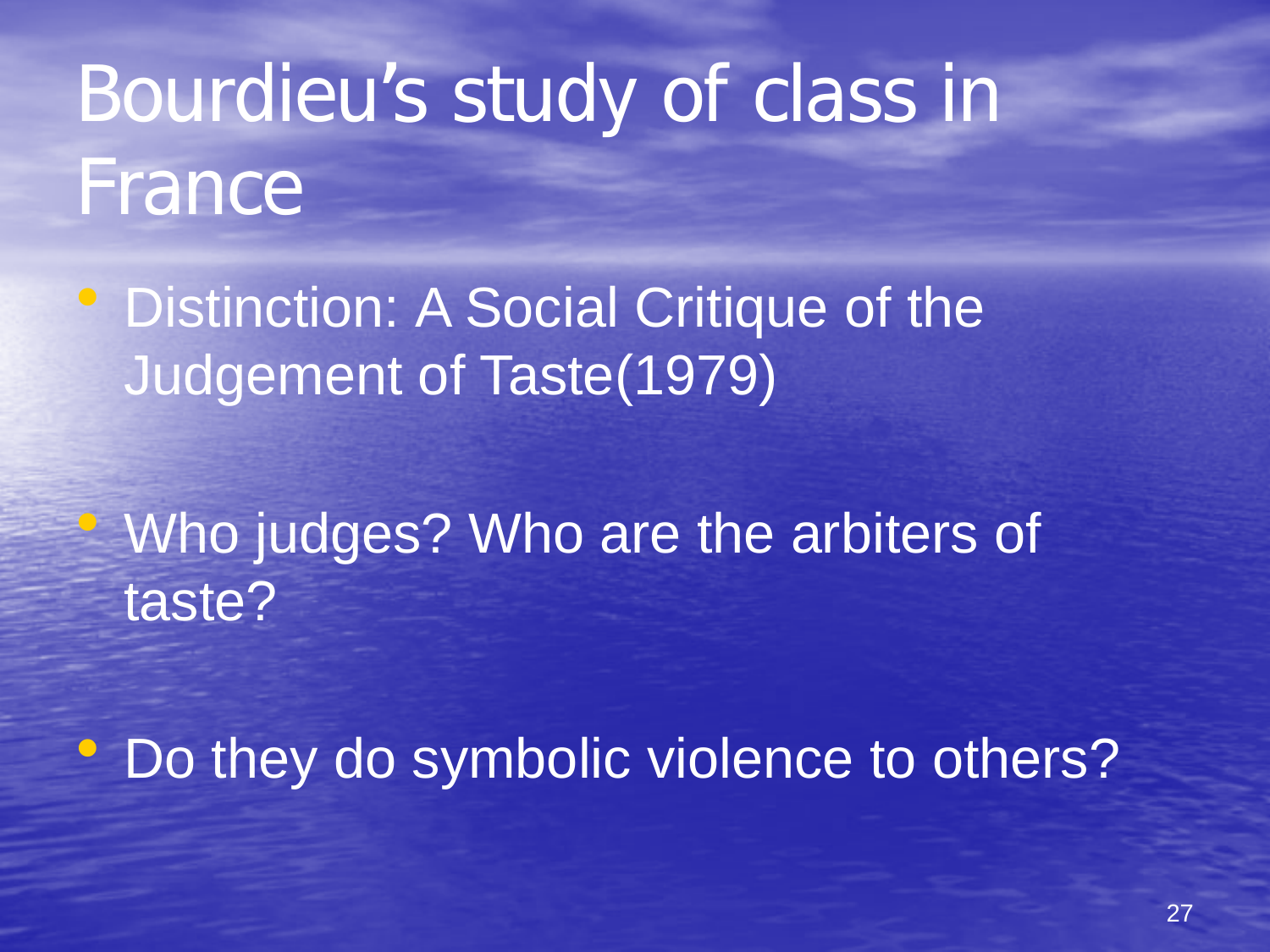

# Bourdieu’s study of class in France
Distinction: A Social Critique of the Judgement of Taste(1979)

Who judges? Who are the arbiters of taste?

Do they do symbolic violence to others?
27